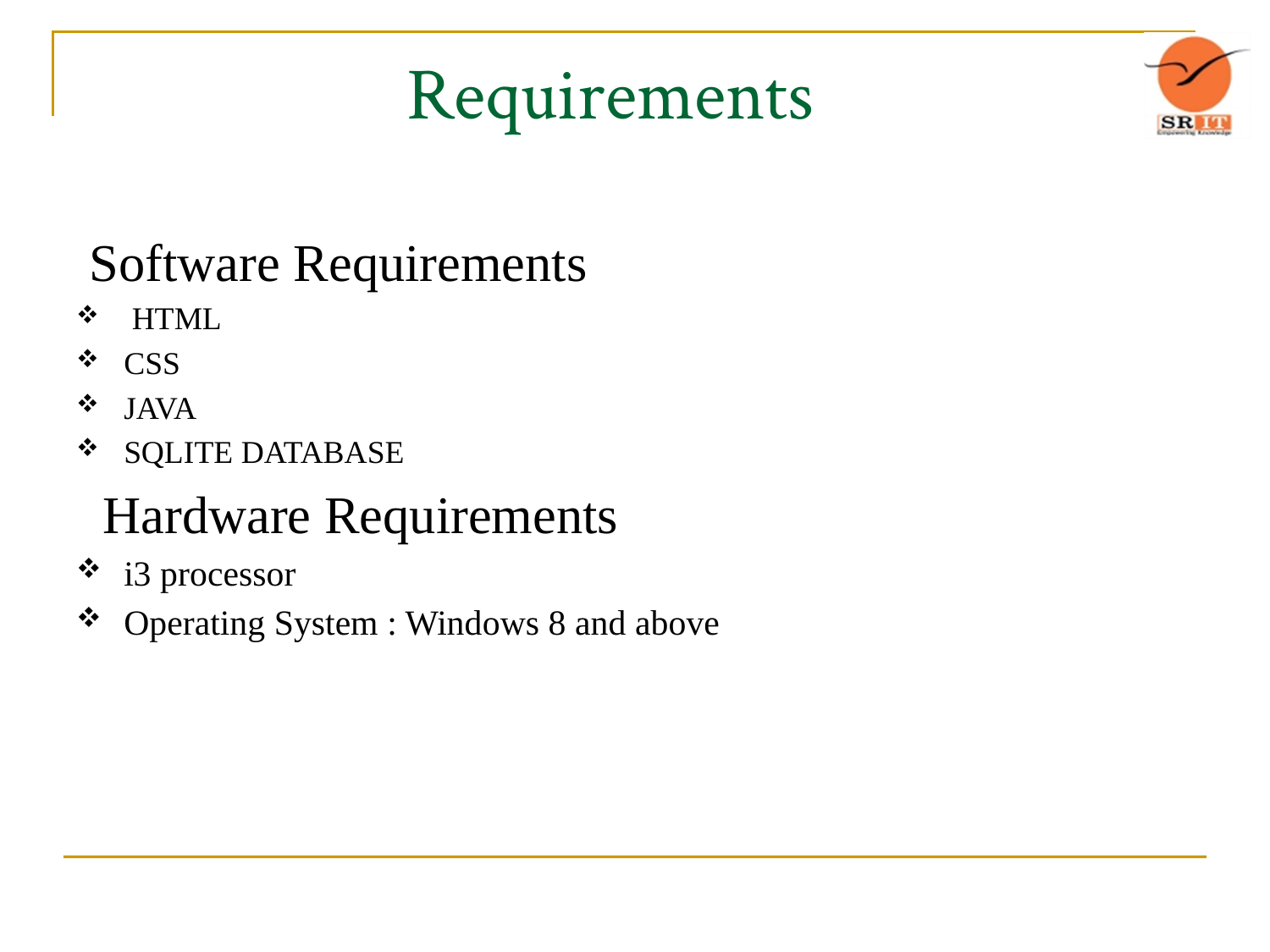

# Requirements
 Software Requirements
 HTML
CSS
JAVA
SQLITE DATABASE
  Hardware Requirements
i3 processor
Operating System : Windows 8 and above